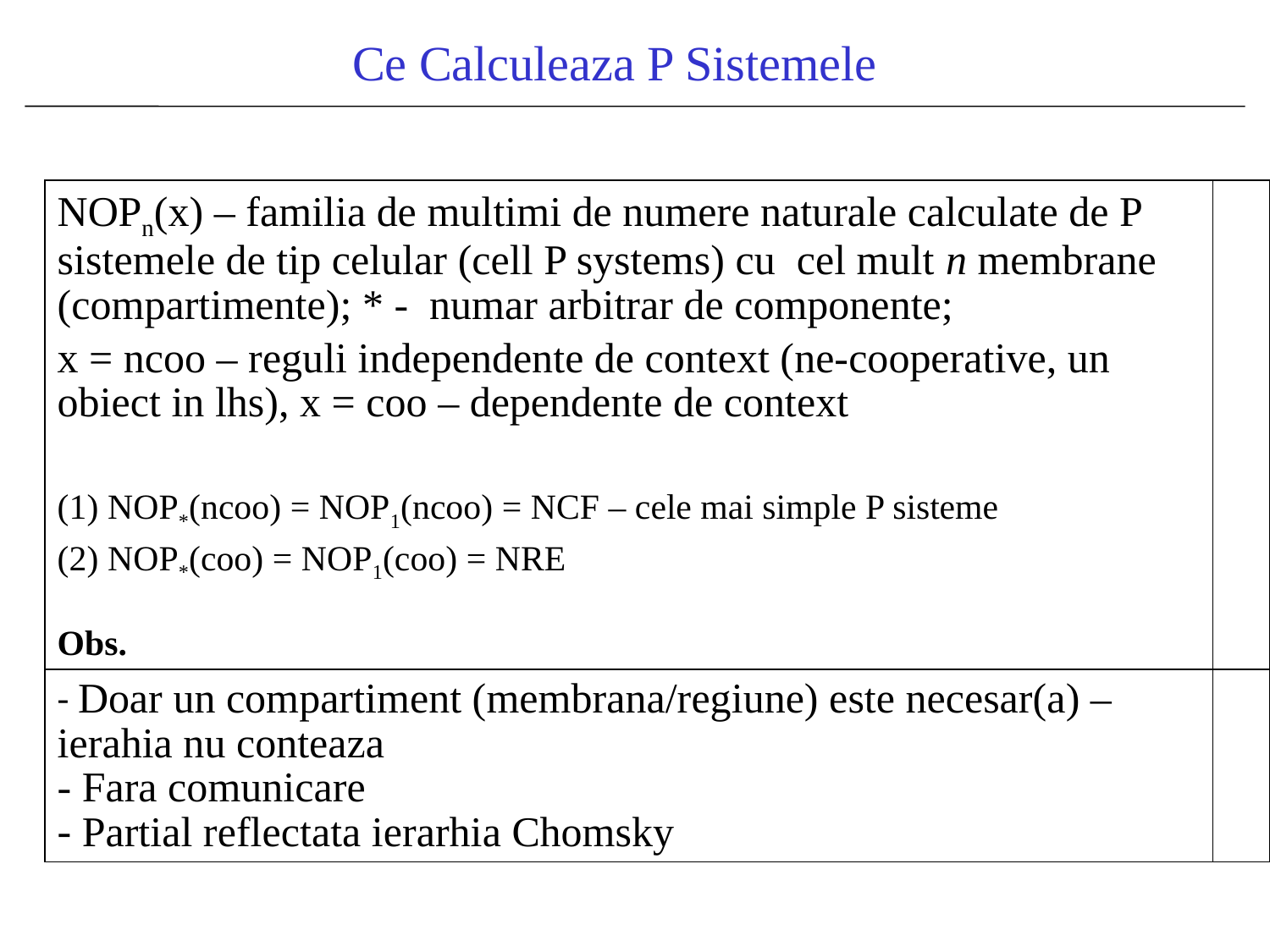

Ce Calculeaza P Sistemele
| NOPn(x) – familia de multimi de numere naturale calculate de P sistemele de tip celular (cell P systems) cu cel mult n membrane (compartimente); \* - numar arbitrar de componente; x = ncoo – reguli independente de context (ne-cooperative, un obiect in lhs), x = coo – dependente de context (1) NOP\*(ncoo) = NOP1(ncoo) = NCF – cele mai simple P sisteme (2) NOP\*(coo) = NOP1(coo) = NRE Obs. |  |
| --- | --- |
| Doar un compartiment (membrana/regiune) este necesar(a) – ierahia nu conteaza Fara comunicare Partial reflectata ierarhia Chomsky |  |